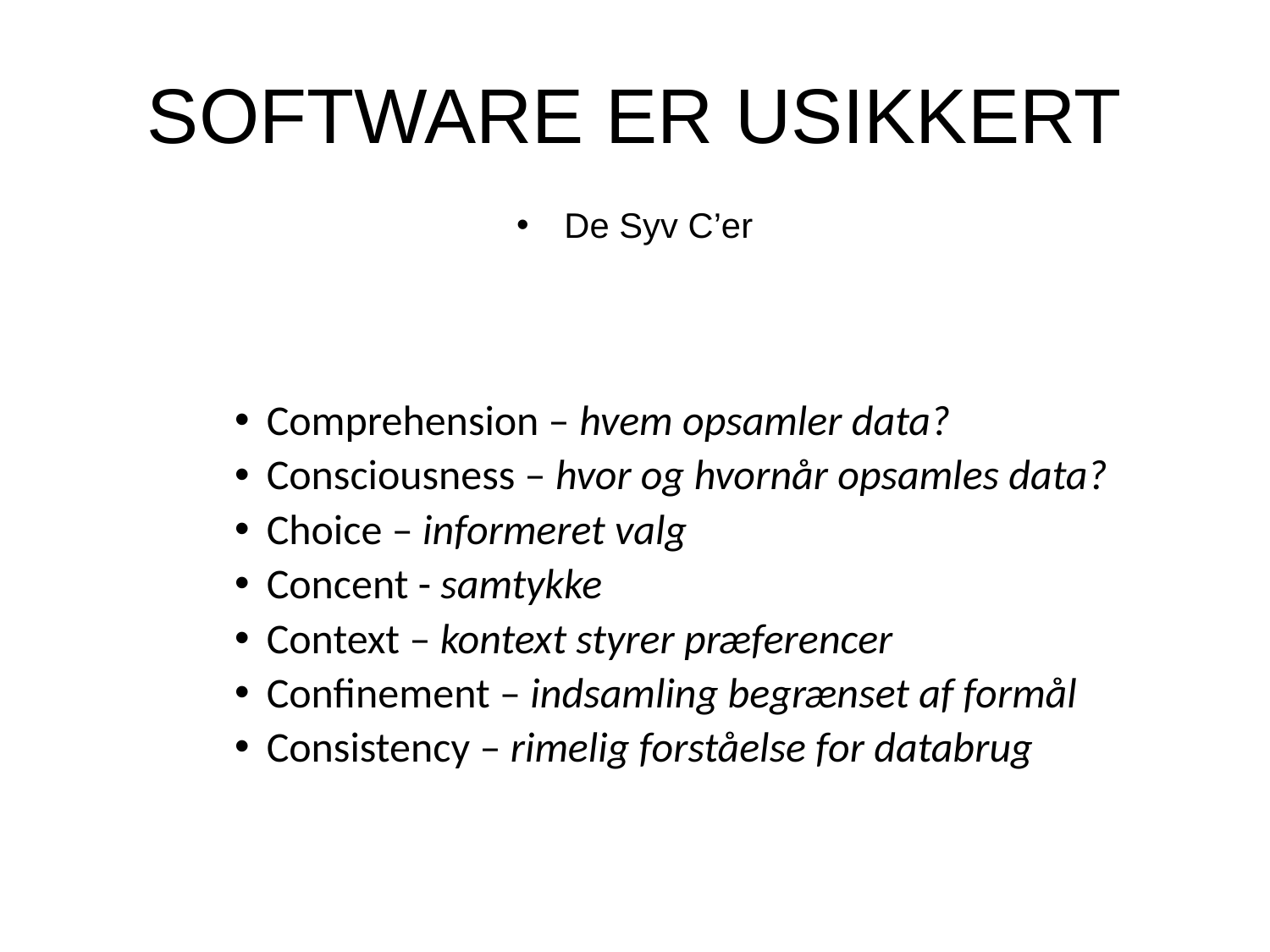

# SOFTWARE ER USIKKERT
De Syv C’er

Comprehension – hvem opsamler data?
Consciousness – hvor og hvornår opsamles data?
Choice – informeret valg
Concent - samtykke
Context – kontext styrer præferencer
Confinement – indsamling begrænset af formål
Consistency – rimelig forståelse for databrug